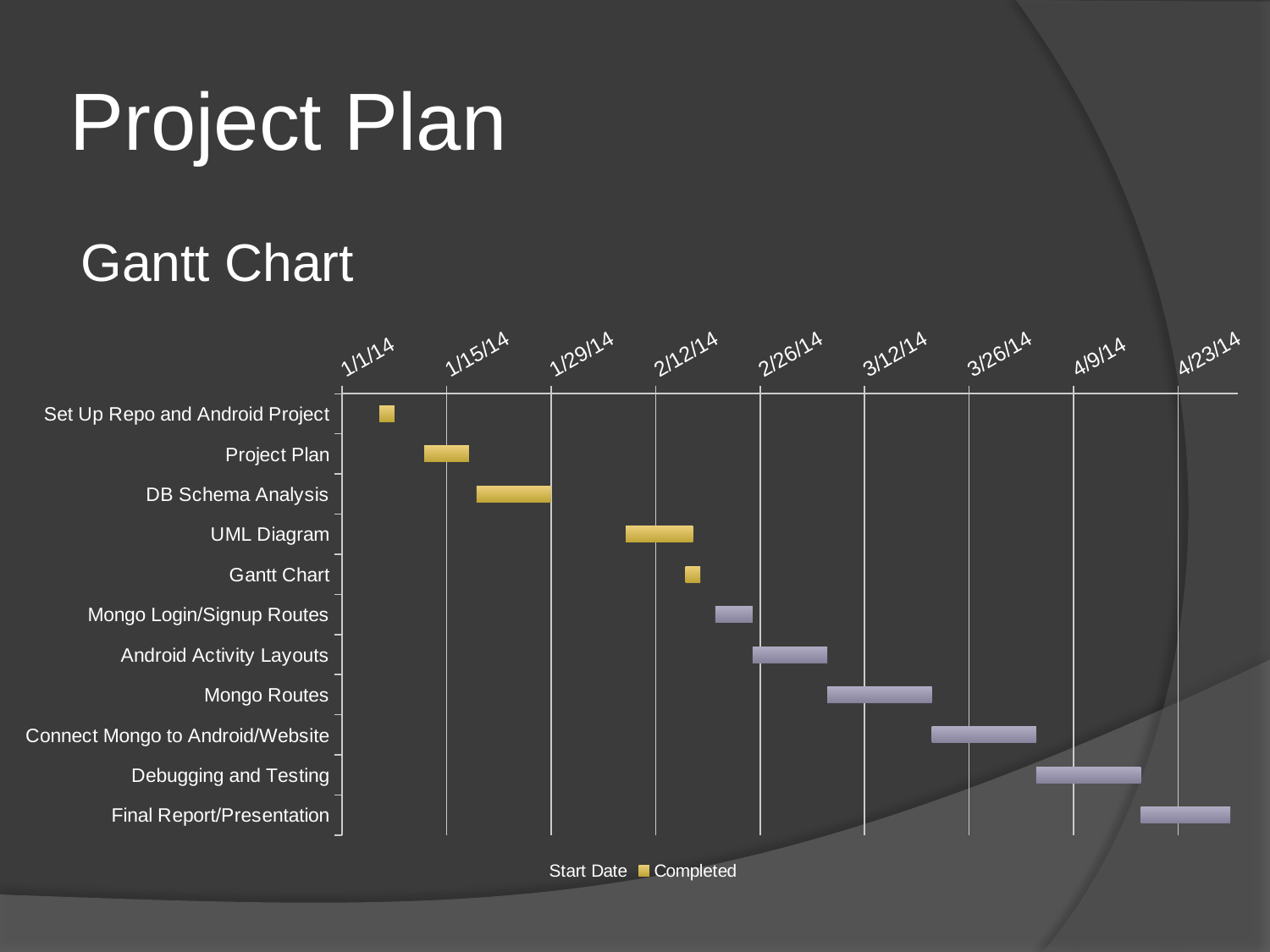

# Project Plan
Gantt Chart

### Chart

| Category | Start Date | Completed | Remaining |
|---|---|---|---|
| Set Up Repo and Android Project | 41645.0 | 2.0 | 0.0 |
| Project Plan | 41651.0 | 6.0 | 0.0 |
| DB Schema Analysis | 41658.0 | 10.0 | 0.0 |
| UML Diagram | 41678.0 | 9.0 | 0.0 |
| Gantt Chart | 41686.0 | 2.0 | 0.0 |
| Mongo Login/Signup Routes | 41690.0 | 0.0 | 5.0 |
| Android Activity Layouts | 41695.0 | 0.0 | 10.0 |
| Mongo Routes | 41705.0 | 0.0 | 14.0 |
| Connect Mongo to Android/Website | 41719.0 | 0.0 | 14.0 |
| Debugging and Testing | 41733.0 | 0.0 | 14.0 |
| Final Report/Presentation | 41747.0 | 0.0 | 12.0 |